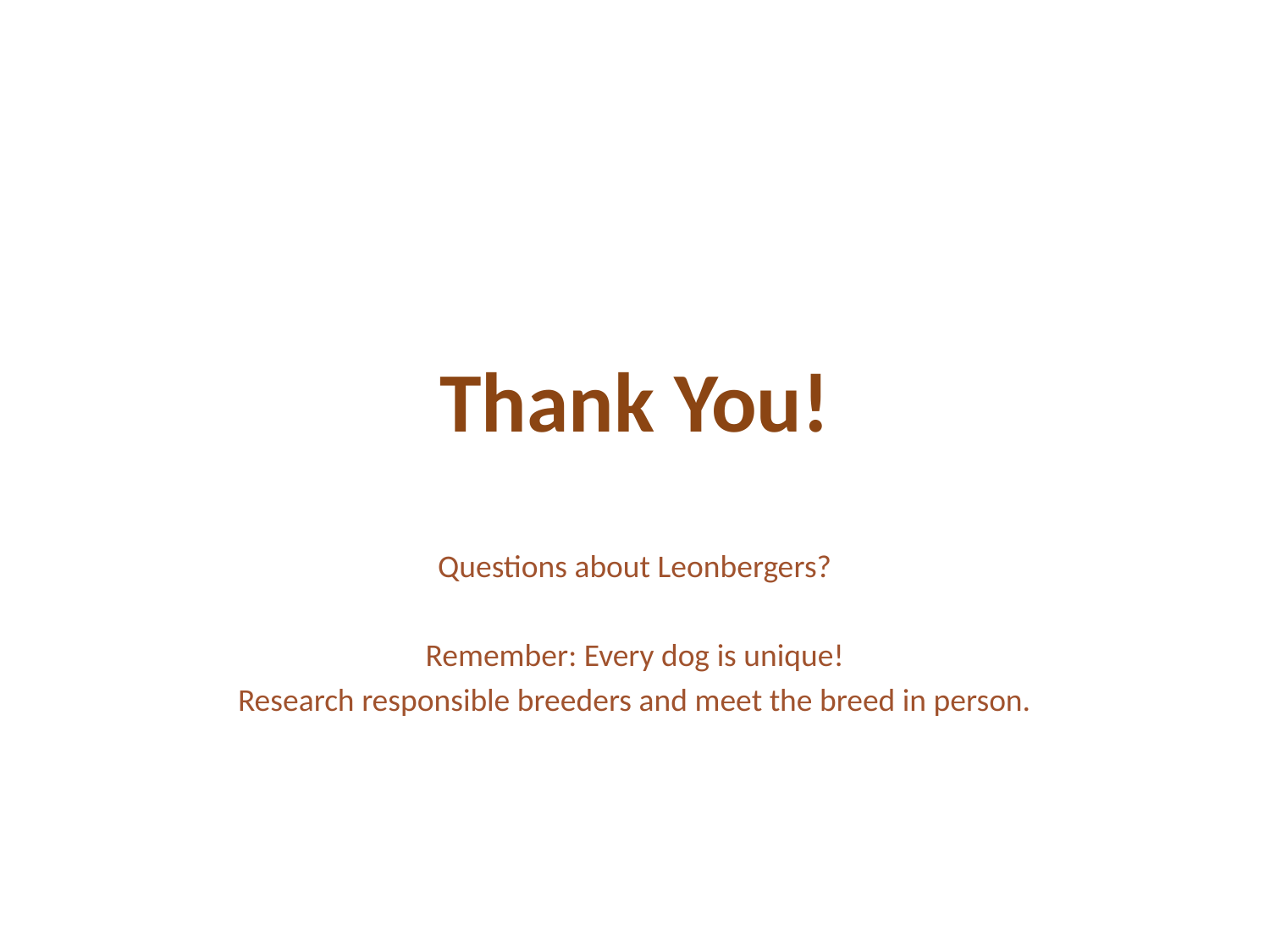

# Thank You!
Questions about Leonbergers?

Remember: Every dog is unique!
Research responsible breeders and meet the breed in person.